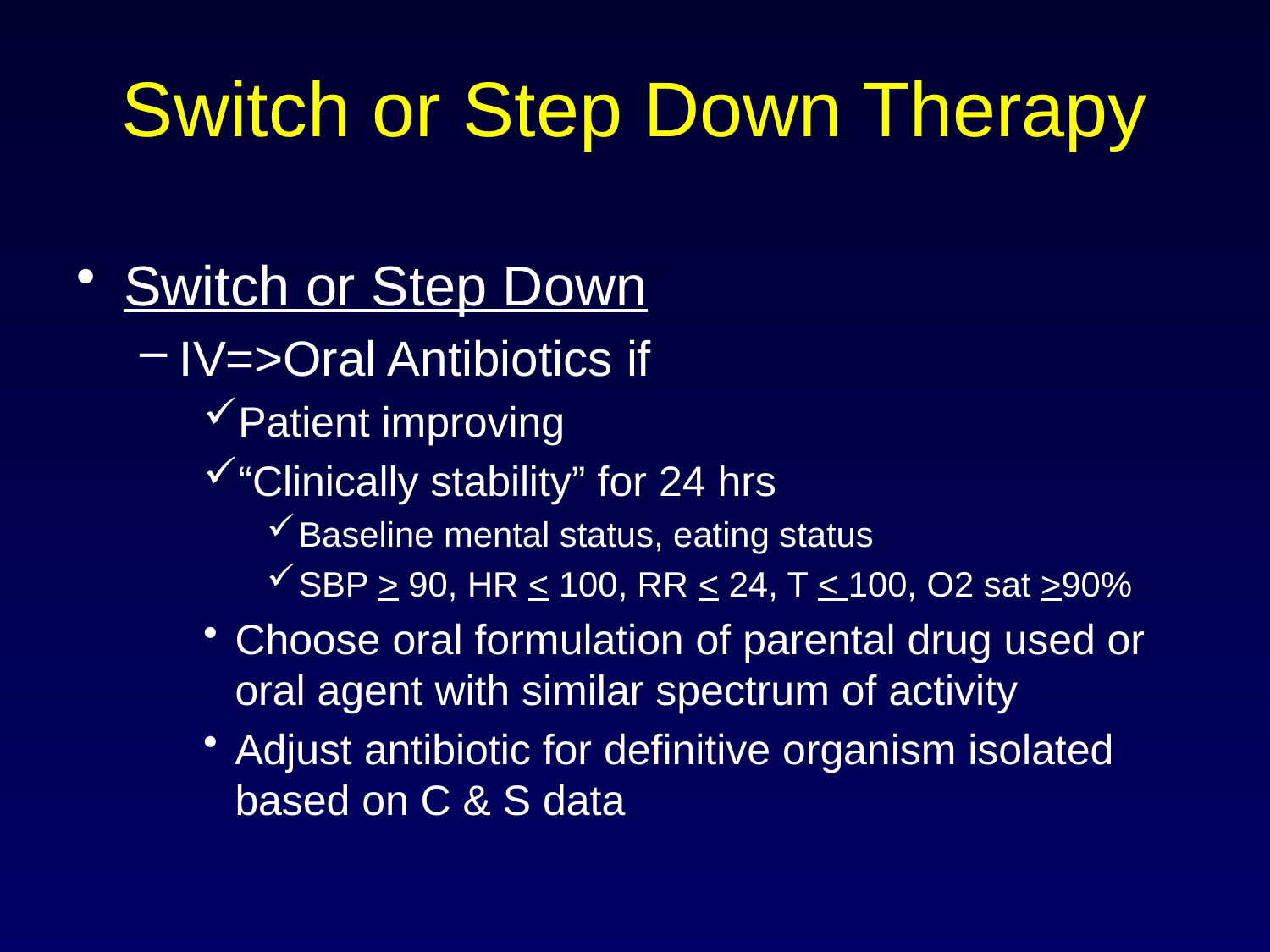

# Switch or Step Down Therapy
Switch or Step Down
IV=>Oral Antibiotics if
Patient improving
“Clinically stability” for 24 hrs
Baseline mental status, eating status
SBP > 90, HR < 100, RR < 24, T < 100, O2 sat >90%
Choose oral formulation of parental drug used or oral agent with similar spectrum of activity
Adjust antibiotic for definitive organism isolated based on C & S data